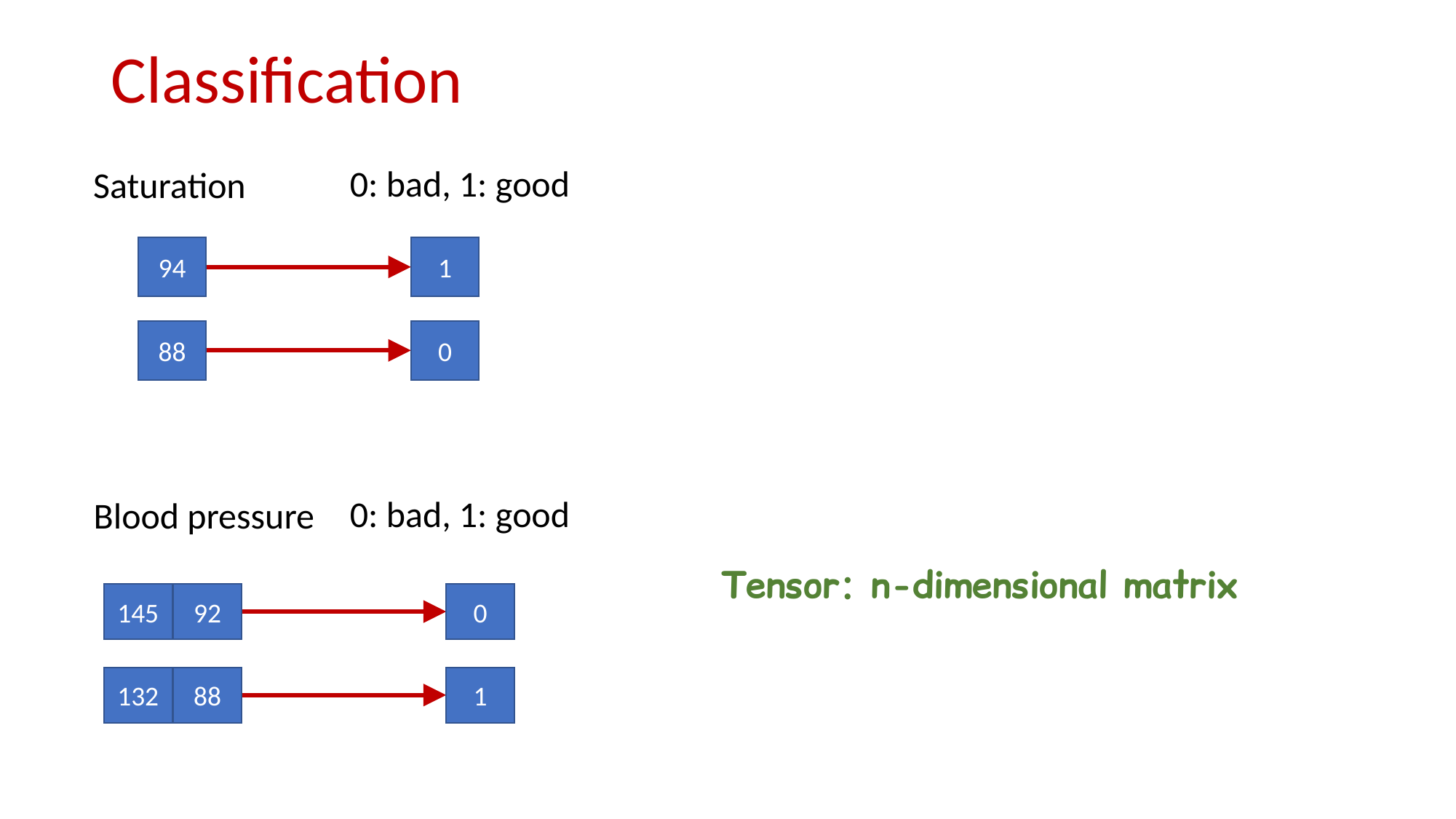

# Classification
0: bad, 1: good
Saturation
1
94
0
88
0: bad, 1: good
Blood pressure
Tensor: n-dimensional matrix
145
0
92
132
1
88